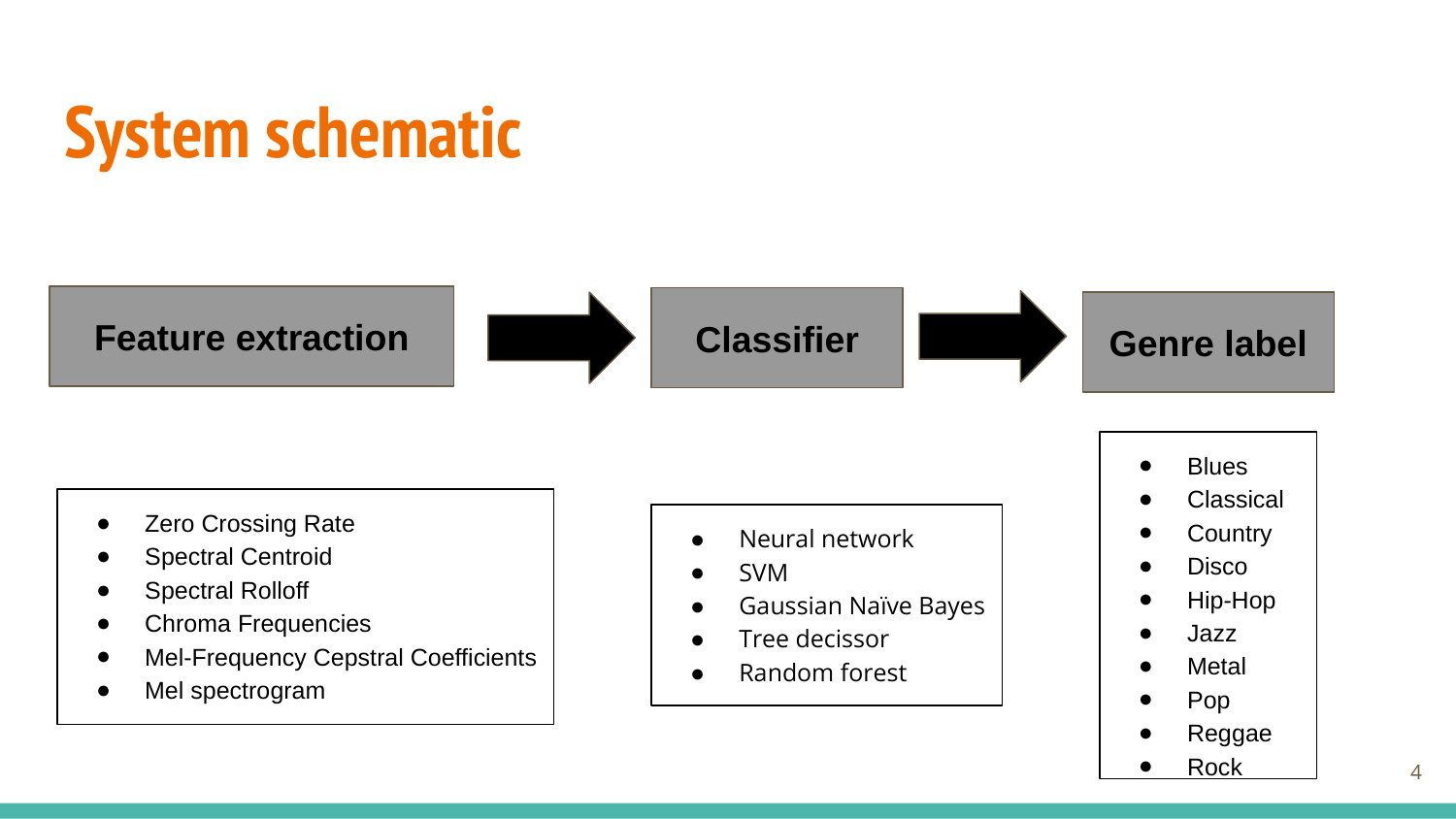

# System schematic

Feature extraction
Classifier

Genre label
Blues
Classical
Country
Disco
Hip-Hop
Jazz
Metal
Pop
Reggae
Rock

Zero Crossing Rate
Spectral Centroid
Spectral Rolloff
Chroma Frequencies
Mel-Frequency Cepstral Coefficients
Mel spectrogram
Neural network
SVM
Gaussian Naïve Bayes
Tree decissor
Random forest

4